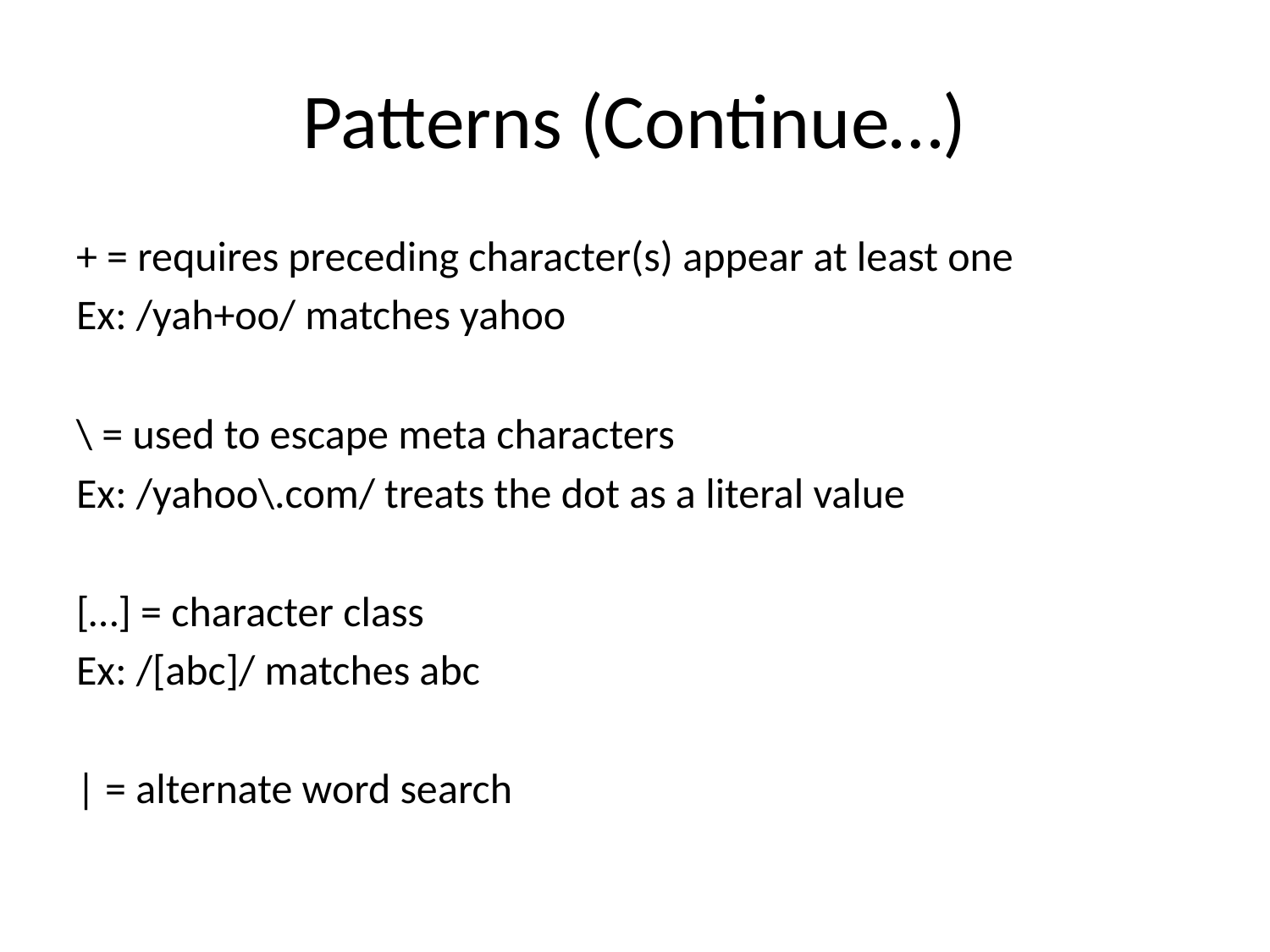

# Patterns (Continue…)
+ = requires preceding character(s) appear at least one
Ex: /yah+oo/ matches yahoo

\ = used to escape meta characters
Ex: /yahoo\.com/ treats the dot as a literal value

[…] = character class
Ex: /[abc]/ matches abc

| = alternate word search